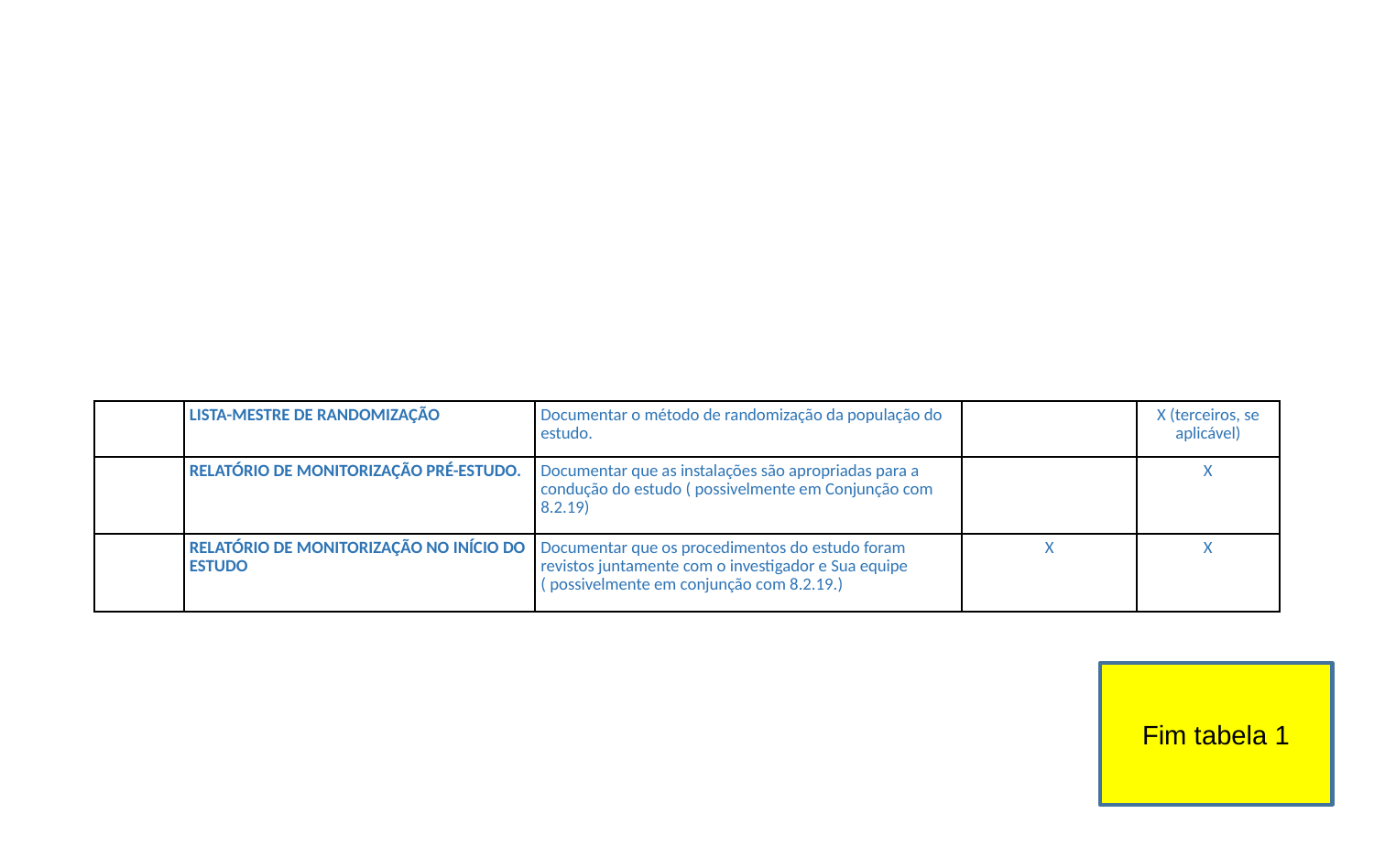

|  | LISTA-MESTRE DE RANDOMIZAÇÃO | Documentar o método de randomização da população do estudo. |  | X (terceiros, se aplicável) |
| --- | --- | --- | --- | --- |
|  | RELATÓRIO DE MONITORIZAÇÃO PRÉ-ESTUDO. | Documentar que as instalações são apropriadas para a condução do estudo ( possivelmente em Conjunção com 8.2.19) |  | X |
|  | RELATÓRIO DE MONITORIZAÇÃO NO INÍCIO DO ESTUDO | Documentar que os procedimentos do estudo foram revistos juntamente com o investigador e Sua equipe ( possivelmente em conjunção com 8.2.19.) | X | X |
Fim tabela 1